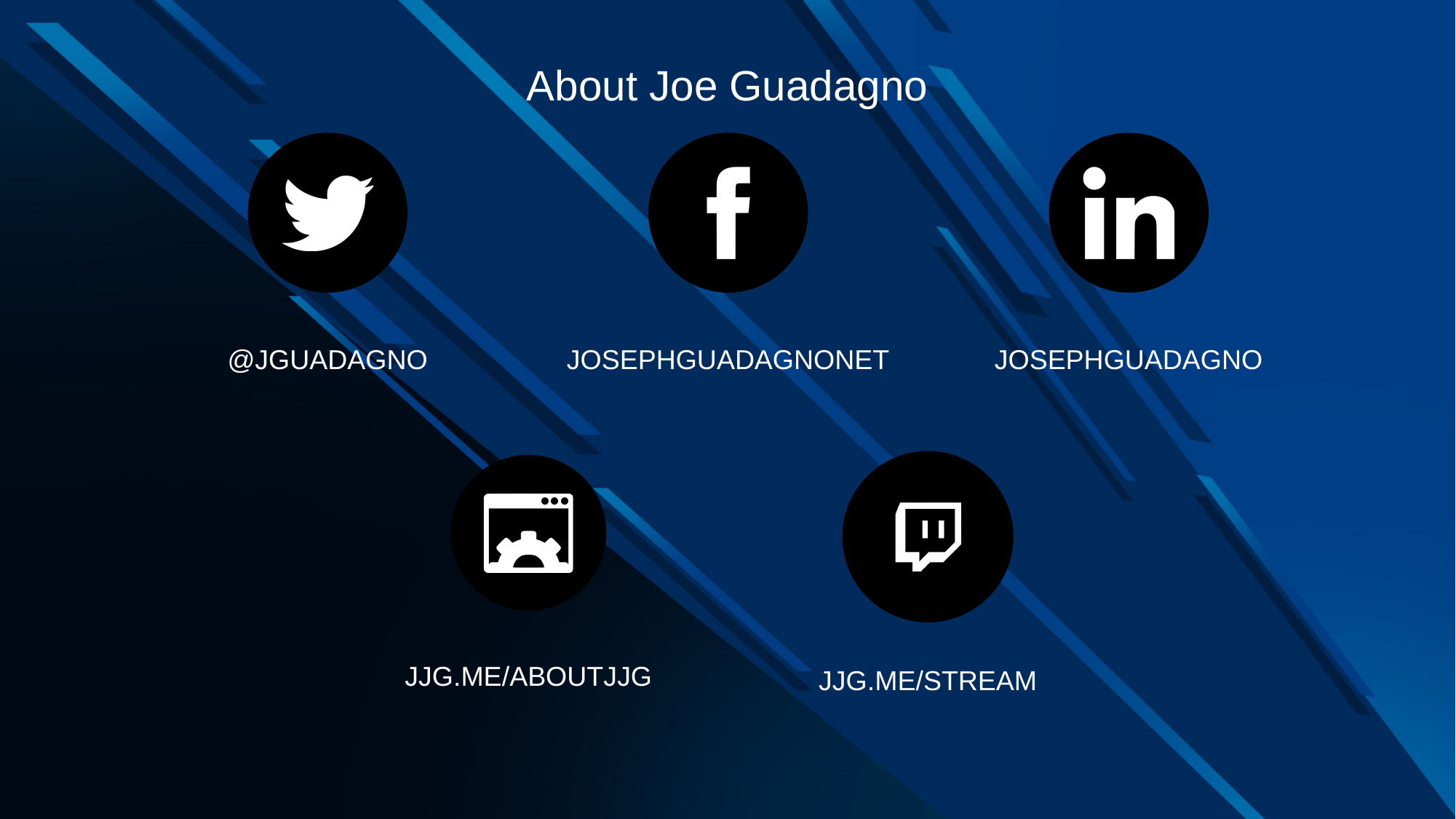

# About Joe Guadagno
@jguadagno
JosephGuadagnoNet
JosephGuadagno
jjg.me/aboutJJG
jjg.me/streaM